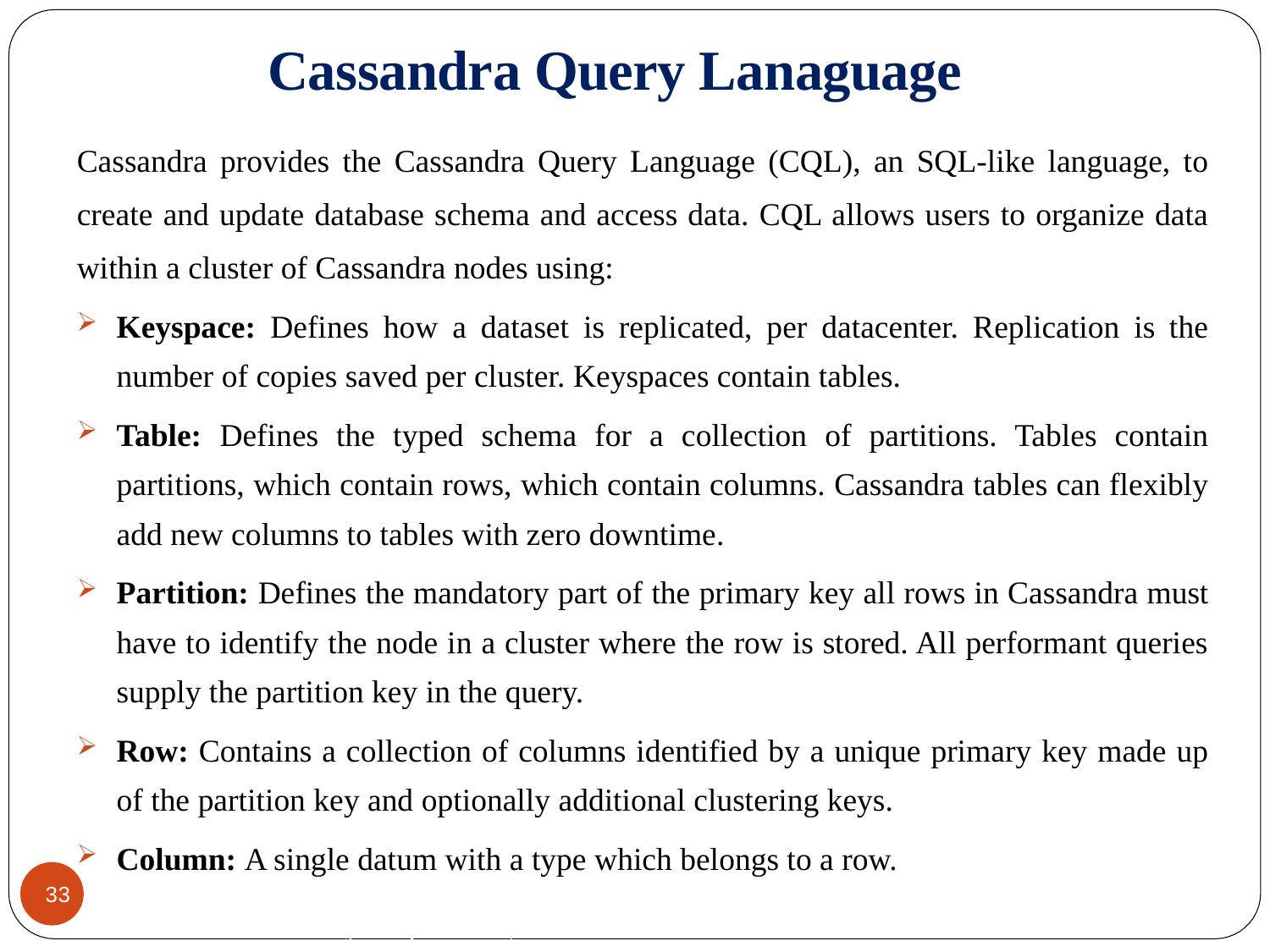

# Cassandra Query Lanaguage
Cassandra provides the Cassandra Query Language (CQL), an SQL-like language, to create and update database schema and access data. CQL allows users to organize data within a cluster of Cassandra nodes using:
Keyspace: Defines how a dataset is replicated, per datacenter. Replication is the number of copies saved per cluster. Keyspaces contain tables.
Table: Defines the typed schema for a collection of partitions. Tables contain partitions, which contain rows, which contain columns. Cassandra tables can flexibly add new columns to tables with zero downtime.
Partition: Defines the mandatory part of the primary key all rows in Cassandra must have to identify the node in a cluster where the row is stored. All performant queries supply the partition key in the query.
Row: Contains a collection of columns identified by a unique primary key made up of the partition key and optionally additional clustering keys.
Column: A single datum with a type which belongs to a row.

33
CREDITS: Jimmy Lin (University of Maryland)